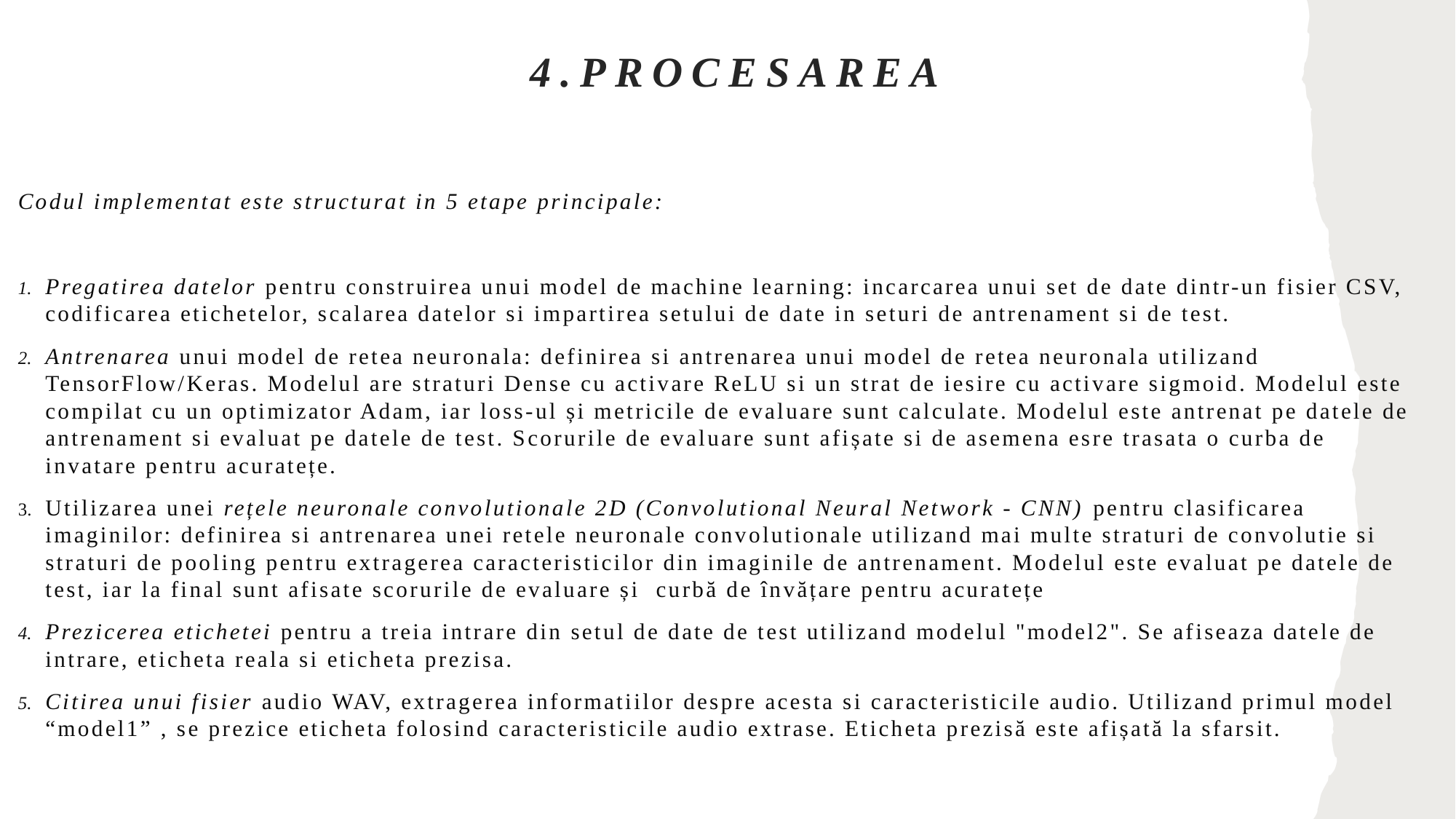

# 4.PROCESAREA
Codul implementat este structurat in 5 etape principale:

Pregatirea datelor pentru construirea unui model de machine learning: incarcarea unui set de date dintr-un fisier CSV, codificarea etichetelor, scalarea datelor si impartirea setului de date in seturi de antrenament si de test.
Antrenarea unui model de retea neuronala: definirea si antrenarea unui model de retea neuronala utilizand TensorFlow/Keras. Modelul are straturi Dense cu activare ReLU si un strat de iesire cu activare sigmoid. Modelul este compilat cu un optimizator Adam, iar loss-ul și metricile de evaluare sunt calculate. Modelul este antrenat pe datele de antrenament si evaluat pe datele de test. Scorurile de evaluare sunt afișate si de asemena esre trasata o curba de invatare pentru acuratețe.
Utilizarea unei rețele neuronale convolutionale 2D (Convolutional Neural Network - CNN) pentru clasificarea imaginilor: definirea si antrenarea unei retele neuronale convolutionale utilizand mai multe straturi de convolutie si straturi de pooling pentru extragerea caracteristicilor din imaginile de antrenament. Modelul este evaluat pe datele de test, iar la final sunt afisate scorurile de evaluare și  curbă de învățare pentru acuratețe
Prezicerea etichetei pentru a treia intrare din setul de date de test utilizand modelul "model2". Se afiseaza datele de intrare, eticheta reala si eticheta prezisa.
Citirea unui fisier audio WAV, extragerea informatiilor despre acesta si caracteristicile audio. Utilizand primul model “model1” , se prezice eticheta folosind caracteristicile audio extrase. Eticheta prezisă este afișată la sfarsit.